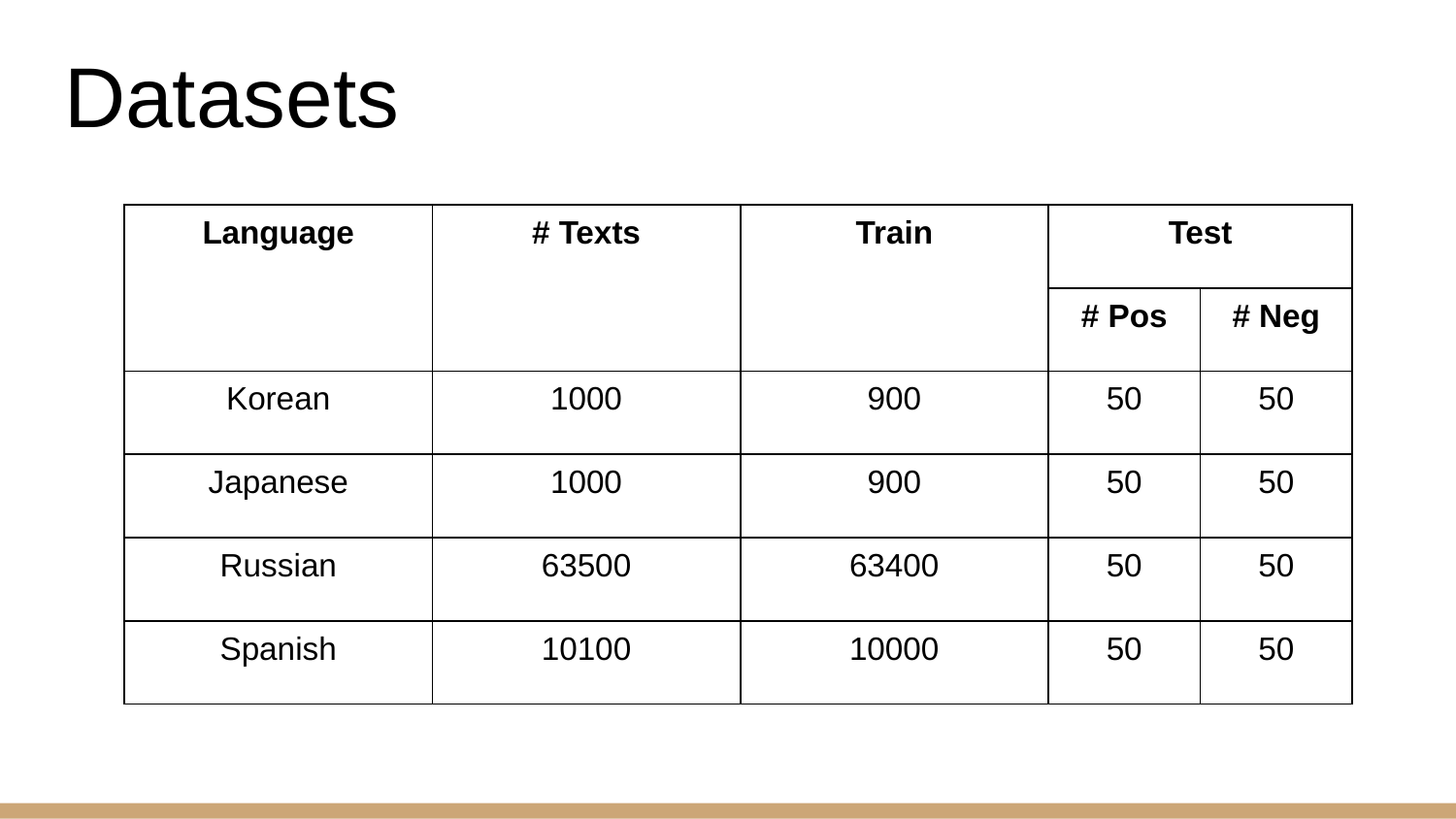

# Datasets
| Language | # Texts | Train | Test |  |
| --- | --- | --- | --- | --- |
|  |  |  | # Pos | # Neg |
| Korean | 1000 | 900 | 50 | 50 |
| Japanese | 1000 | 900 | 50 | 50 |
| Russian | 63500 | 63400 | 50 | 50 |
| Spanish | 10100 | 10000 | 50 | 50 |